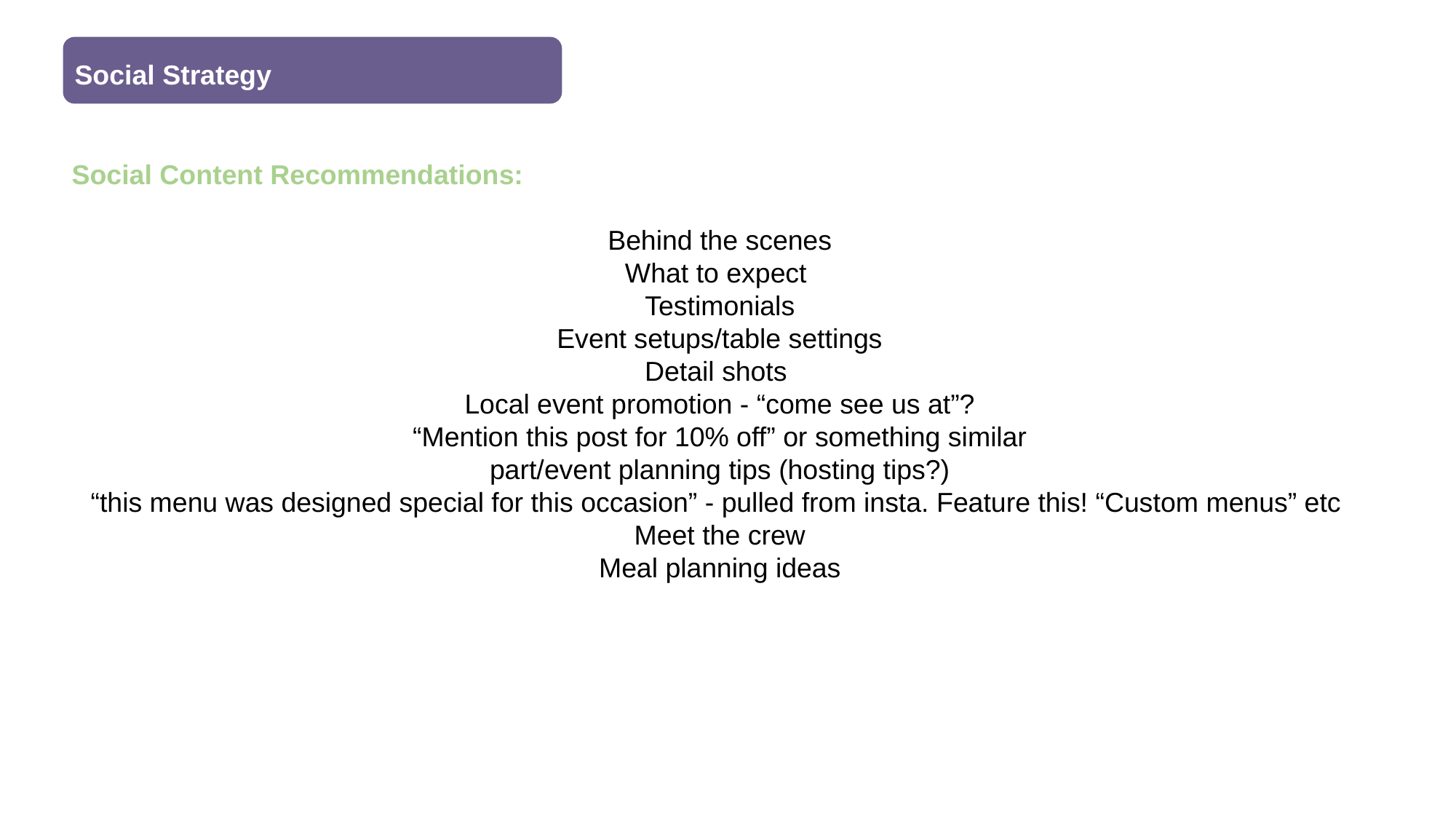

Social Strategy
Social Content Recommendations:

Behind the scenes
What to expect
Testimonials
Event setups/table settings
Detail shots
Local event promotion - “come see us at”?
“Mention this post for 10% off” or something similar
part/event planning tips (hosting tips?)
“this menu was designed special for this occasion” - pulled from insta. Feature this! “Custom menus” etc
Meet the crew
Meal planning ideas